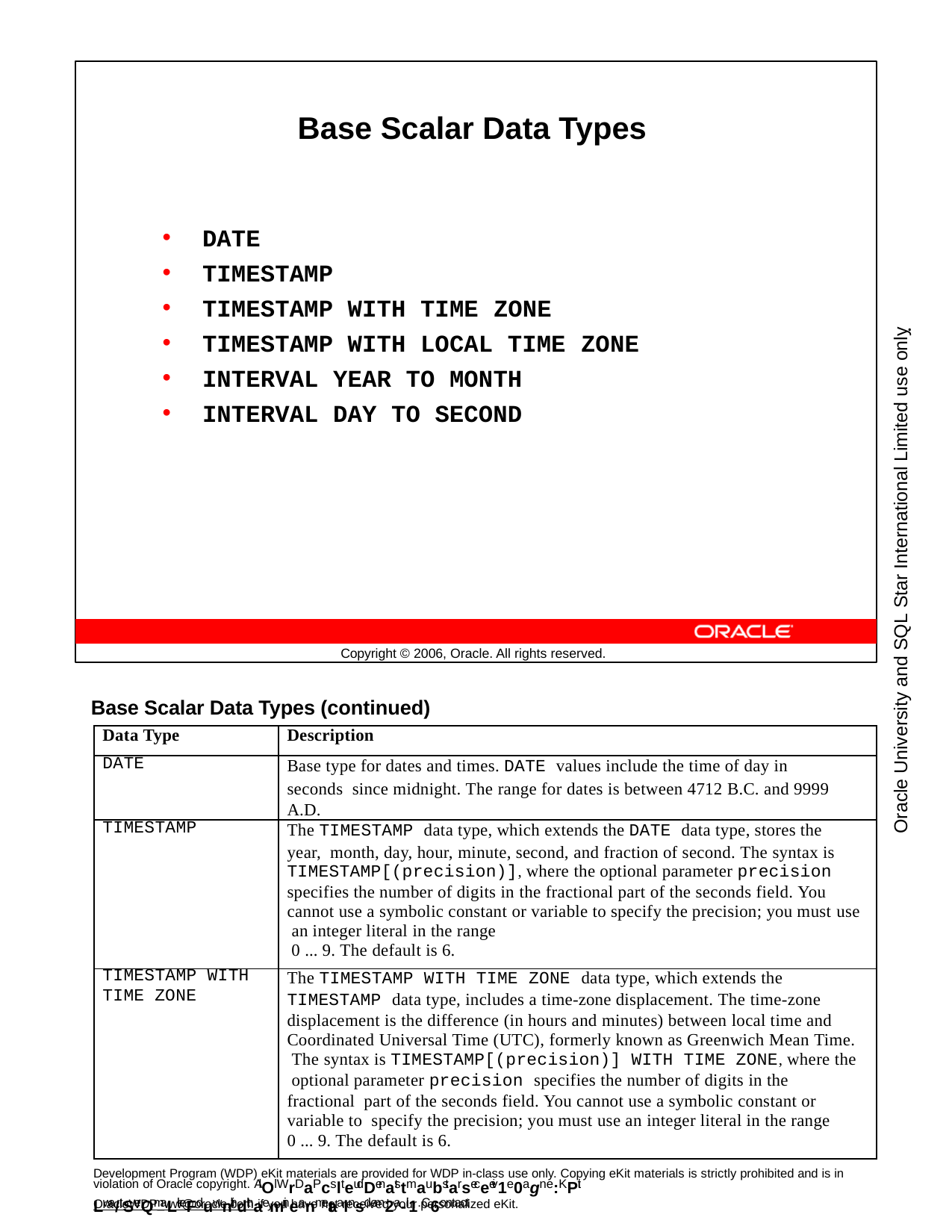

Base Scalar Data Types

DATE
TIMESTAMP
TIMESTAMP WITH TIME ZONE
TIMESTAMP WITH LOCAL TIME ZONE
INTERVAL YEAR TO MONTH
INTERVAL DAY TO SECOND
Oracle University and SQL Star International Limited use onlyฺ
Copyright © 2006, Oracle. All rights reserved.
Base Scalar Data Types (continued)
| Data Type | Description |
| --- | --- |
| DATE | Base type for dates and times. DATE values include the time of day in seconds since midnight. The range for dates is between 4712 B.C. and 9999 A.D. |
| TIMESTAMP | The TIMESTAMP data type, which extends the DATE data type, stores the year, month, day, hour, minute, second, and fraction of second. The syntax is TIMESTAMP[(precision)], where the optional parameter precision specifies the number of digits in the fractional part of the seconds field. You cannot use a symbolic constant or variable to specify the precision; you must use an integer literal in the range 0 ... 9. The default is 6. |
| TIMESTAMP WITH TIME ZONE | The TIMESTAMP WITH TIME ZONE data type, which extends the TIMESTAMP data type, includes a time-zone displacement. The time-zone displacement is the difference (in hours and minutes) between local time and Coordinated Universal Time (UTC), formerly known as Greenwich Mean Time. The syntax is TIMESTAMP[(precision)] WITH TIME ZONE, where the optional parameter precision specifies the number of digits in the fractional part of the seconds field. You cannot use a symbolic constant or variable to specify the precision; you must use an integer literal in the range 0 ... 9. The default is 6. |
Development Program (WDP) eKit materials are provided for WDP in-class use only. Copying eKit materials is strictly prohibited and is in
violation of Oracle copyright. AlOl WrDaPcslteudDenatstmaubstarseceeiv1e0agn e:KPit Lwa/tSerQmaLrkeFduwnithdthaemir neanmetaalnsd em2a-il1. C6ontact
OracleWDP_ww@oracle.com if you have not received your personalized eKit.